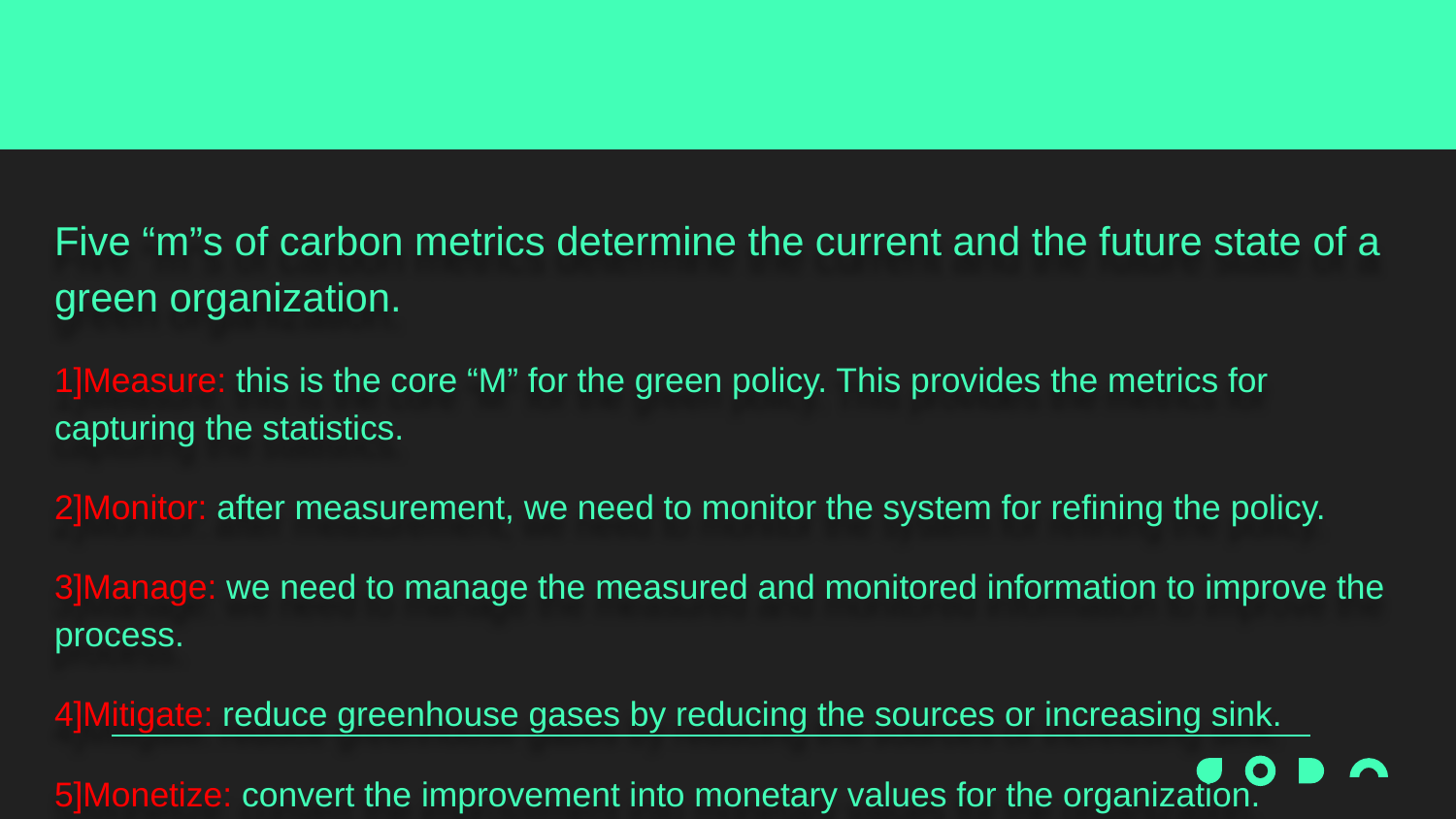

# Five m’s of carbon metrics

Five “m”s of carbon metrics determine the current and the future state of a green organization.
1]Measure: this is the core “M” for the green policy. This provides the metrics for capturing the statistics.
2]Monitor: after measurement, we need to monitor the system for refining the policy.
3]Manage: we need to manage the measured and monitored information to improve the process.
4]Mitigate: reduce greenhouse gases by reducing the sources or increasing sink.
5]Monetize: convert the improvement into monetary values for the organization.